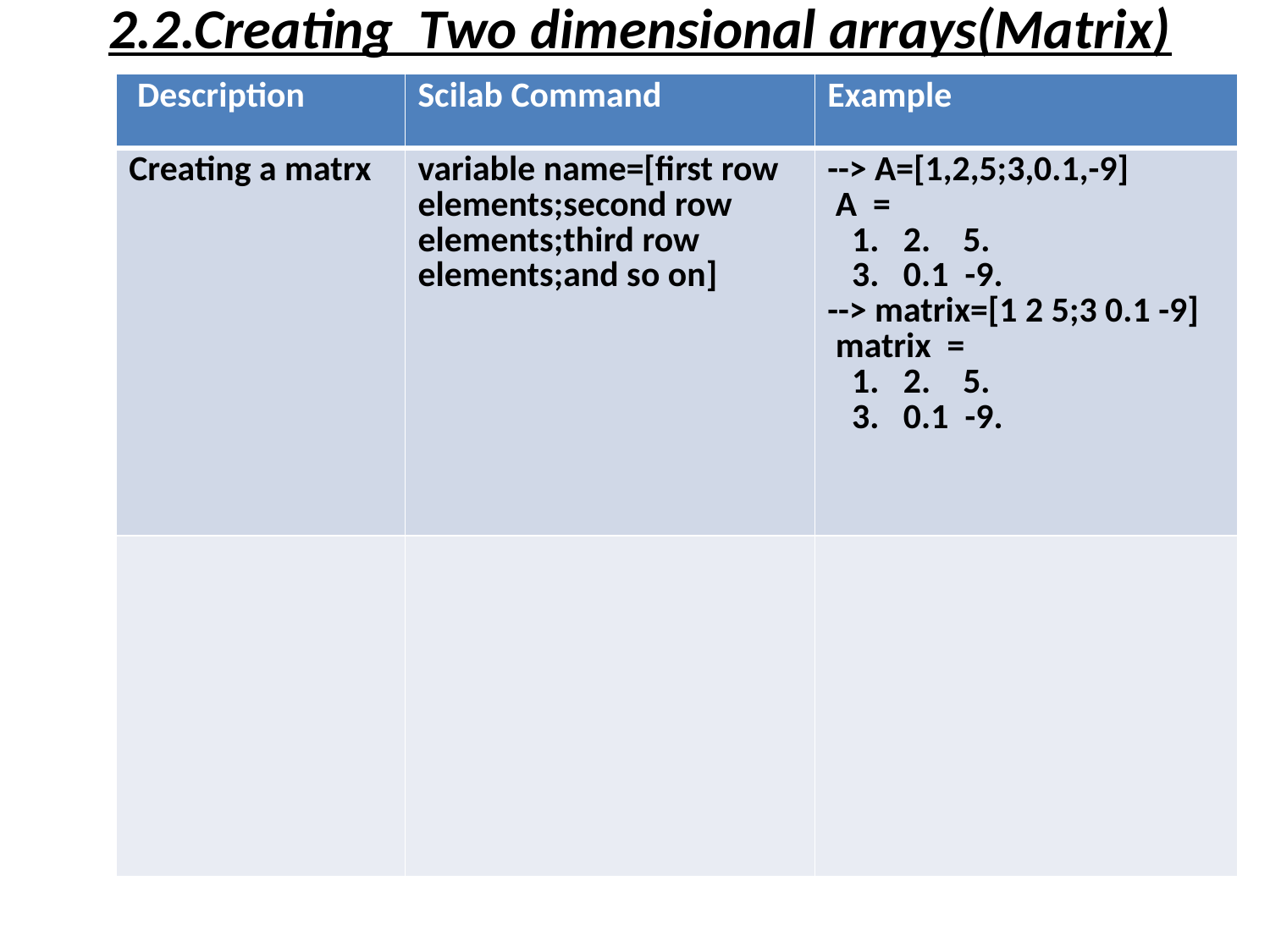

# 2.2.Creating  Two dimensional arrays(Matrix)
| Description | Scilab Command | Example |
| --- | --- | --- |
| Creating a matrx | variable name=[first row elements;second row elements;third row elements;and so on] | --> A=[1,2,5;3,0.1,-9] A = 1. 2. 5. 3. 0.1 -9. --> matrix=[1 2 5;3 0.1 -9] matrix = 1. 2. 5. 3. 0.1 -9. |
|  |  |  |